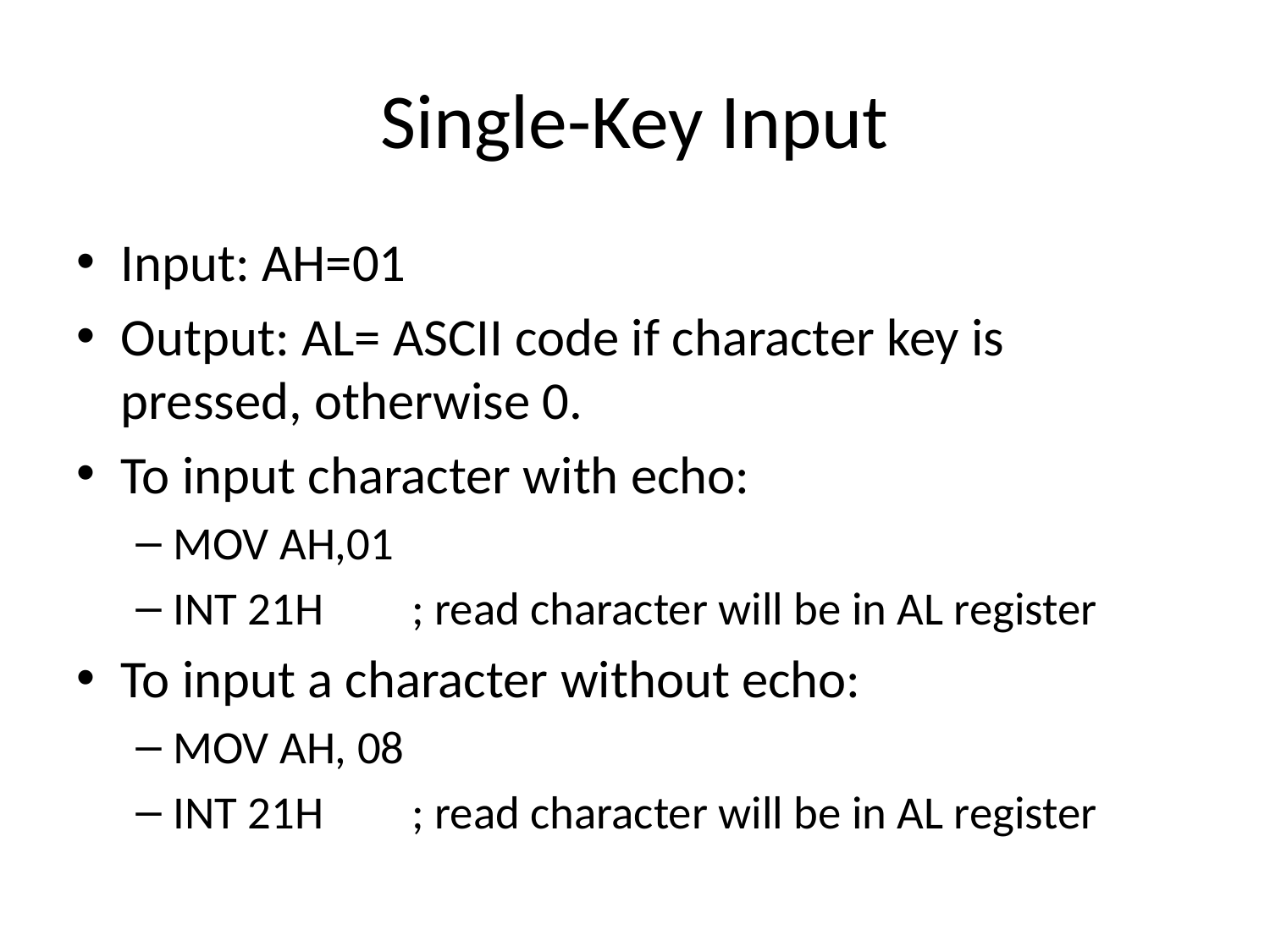

# Single-Key Input
Input: AH=01
Output: AL= ASCII code if character key is pressed, otherwise 0.
To input character with echo:
MOV AH,01
INT 21H	; read character will be in AL register
To input a character without echo:
MOV AH, 08
INT 21H	; read character will be in AL register